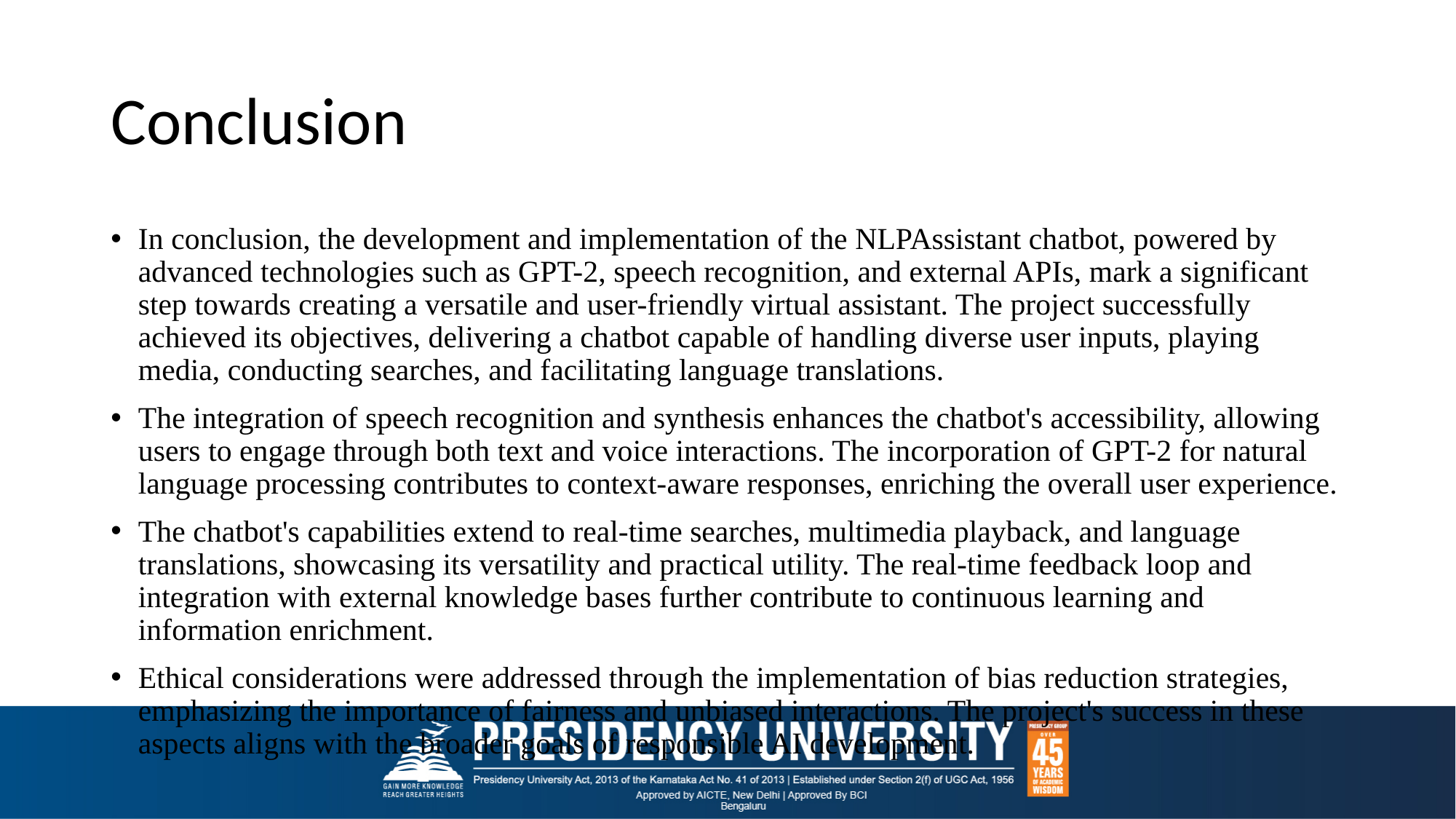

# Conclusion
In conclusion, the development and implementation of the NLPAssistant chatbot, powered by advanced technologies such as GPT-2, speech recognition, and external APIs, mark a significant step towards creating a versatile and user-friendly virtual assistant. The project successfully achieved its objectives, delivering a chatbot capable of handling diverse user inputs, playing media, conducting searches, and facilitating language translations.
The integration of speech recognition and synthesis enhances the chatbot's accessibility, allowing users to engage through both text and voice interactions. The incorporation of GPT-2 for natural language processing contributes to context-aware responses, enriching the overall user experience.
The chatbot's capabilities extend to real-time searches, multimedia playback, and language translations, showcasing its versatility and practical utility. The real-time feedback loop and integration with external knowledge bases further contribute to continuous learning and information enrichment.
Ethical considerations were addressed through the implementation of bias reduction strategies, emphasizing the importance of fairness and unbiased interactions. The project's success in these aspects aligns with the broader goals of responsible AI development.